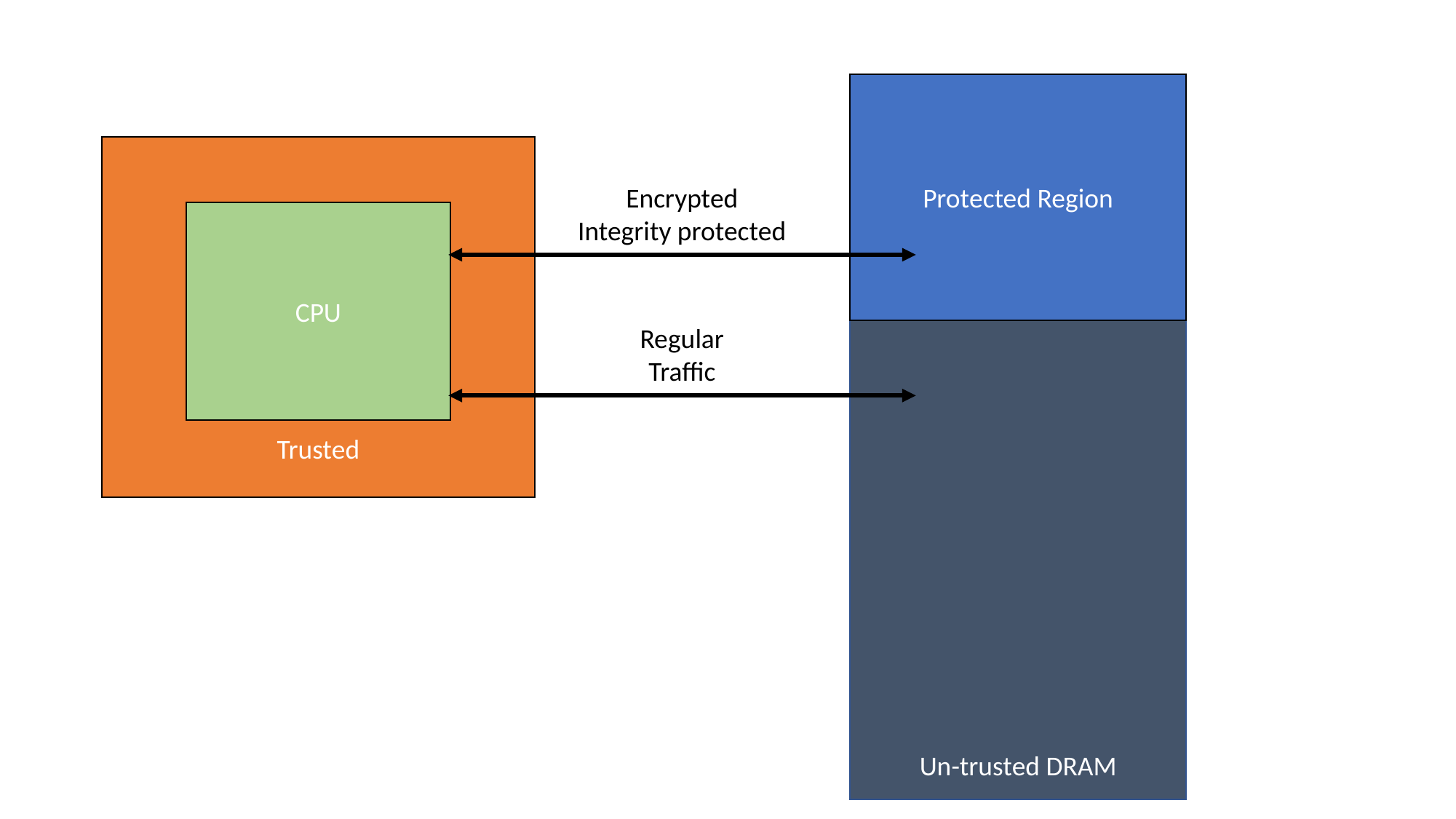

Un-trusted DRAM
Protected Region

Trusted
Encrypted
Integrity protected
CPU
Regular
Traffic